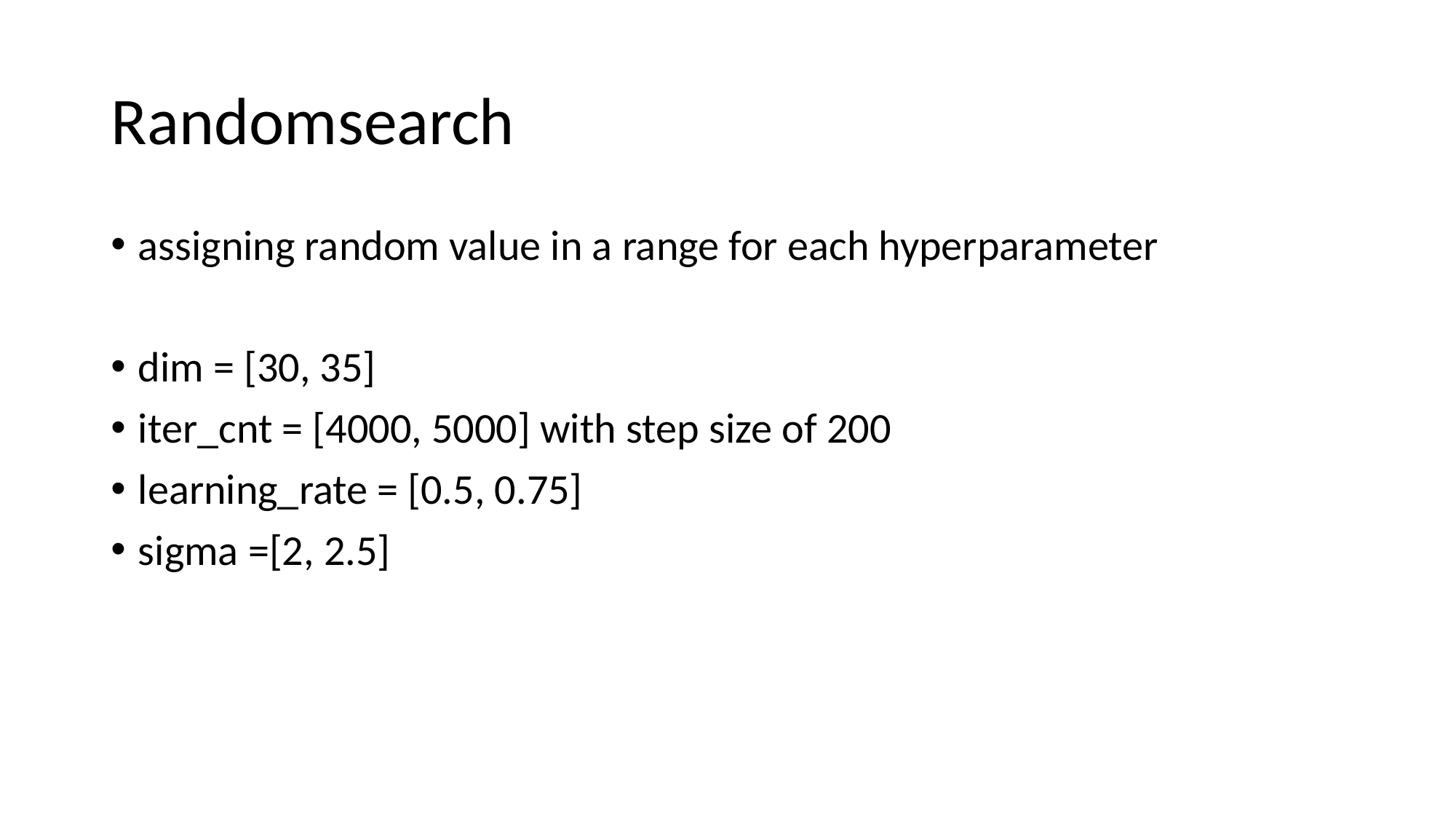

# Randomsearch
assigning random value in a range for each hyperparameter

dim = [30, 35]
iter_cnt = [4000, 5000] with step size of 200
learning_rate = [0.5, 0.75]
sigma =[2, 2.5]